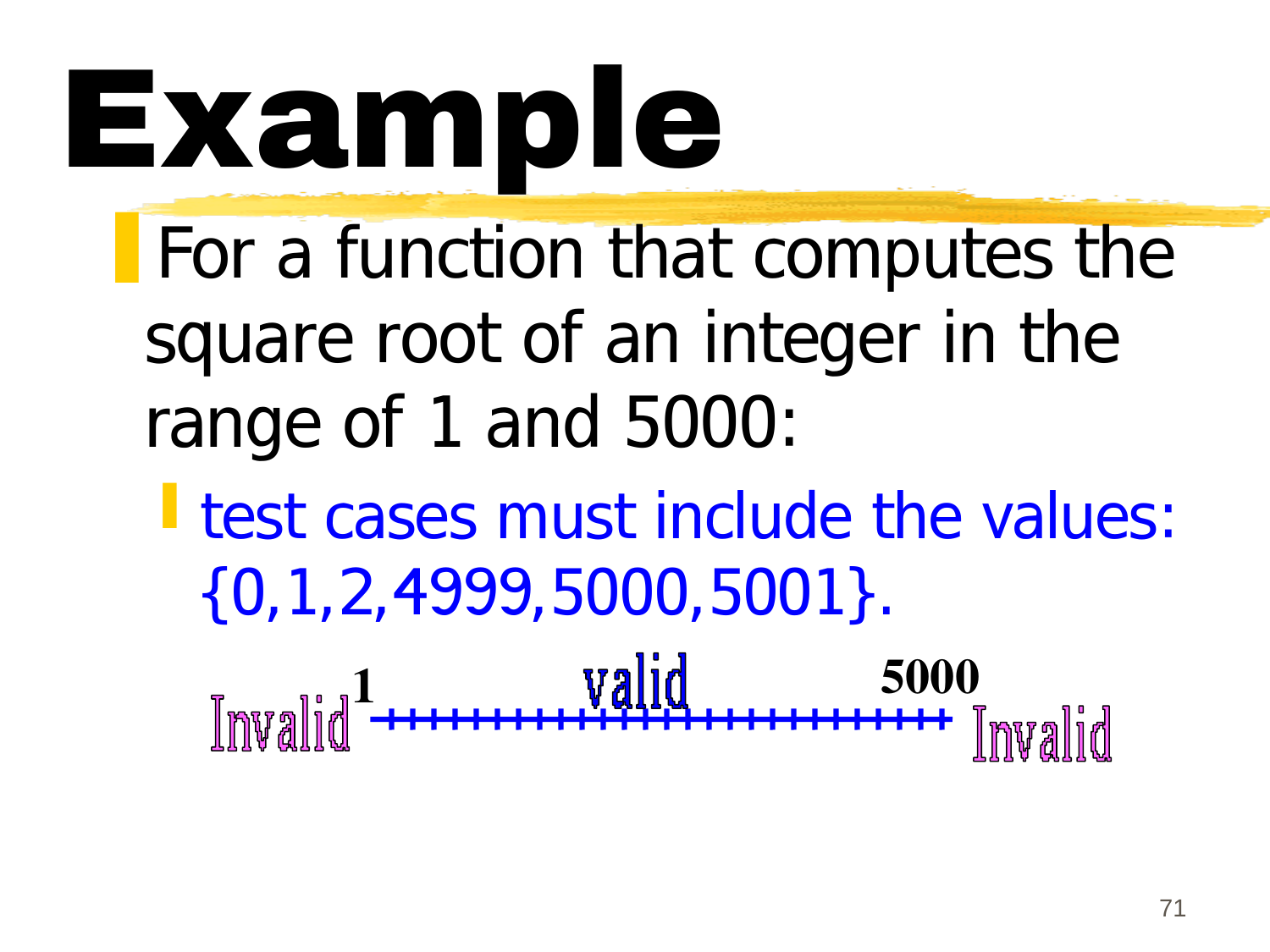

# Example
For a function that computes the square root of an integer in the range of 1 and 5000:
test cases must include the values: {0,1,2,4999,5000,5001}.

5000

1

71